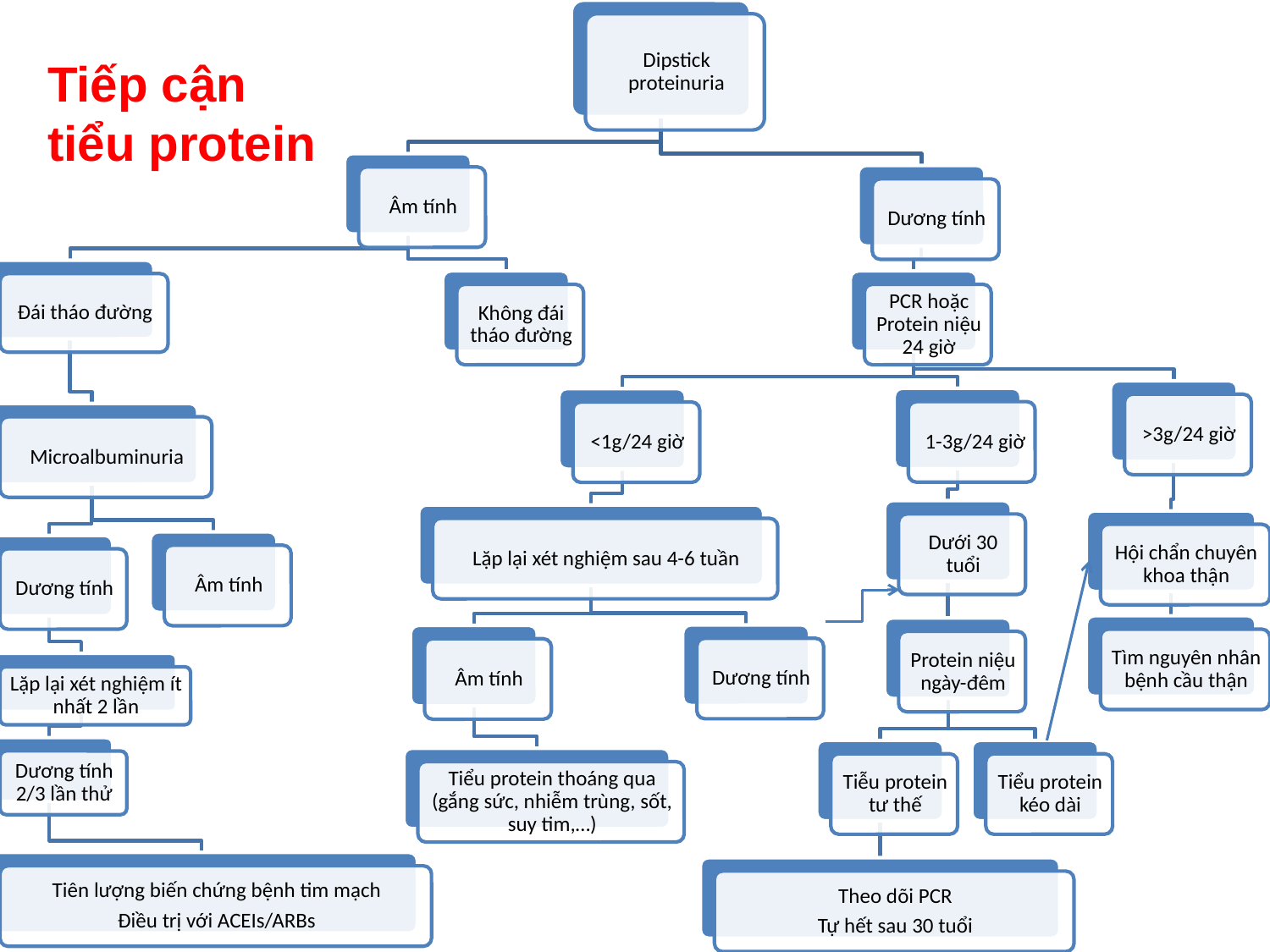

Dipstick proteinuria
Âm tính
Đái tháo đường
Microalbuminuria
Dương tính
Lặp lại xét nghiệm ít nhất 2 lần
Dương tính 2/3 lần thử
Tiên lượng biến chứng bệnh tim mạch
Điều trị với ACEIs/ARBs
Âm tính
Không đái tháo đường
Dương tính
PCR hoặc Protein niệu 24 giờ
<1g/24 giờ
Lặp lại xét nghiệm sau 4-6 tuần
Âm tính
Tiểu protein thoáng qua (gắng sức, nhiễm trùng, sốt, suy tim,…)
Dương tính
 1-3g/24 giờ
Dưới 30 tuổi
Protein niệu ngày-đêm
Tiễu protein tư thế
Theo dõi PCR
Tự hết sau 30 tuổi
Tiểu protein kéo dài
>3g/24 giờ
Hội chẩn chuyên khoa thận
Tìm nguyên nhân bệnh cầu thận
#
Tiếp cận tiểu protein